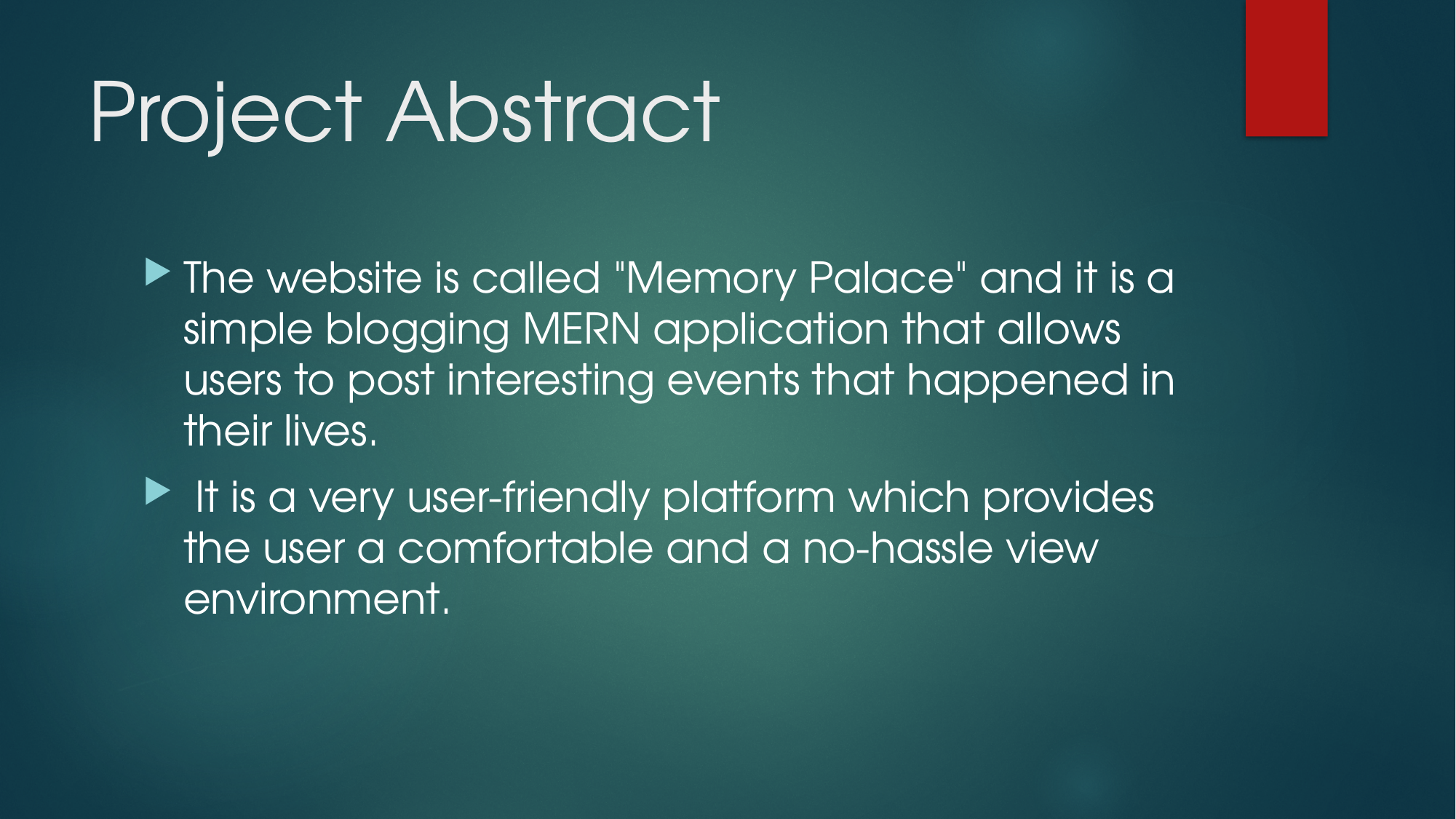

# Project Abstract

The website is called "Memory Palace" and it is a simple blogging MERN application that allows users to post interesting events that happened in their lives.
 It is a very user-friendly platform which provides the user a comfortable and a no-hassle view environment.